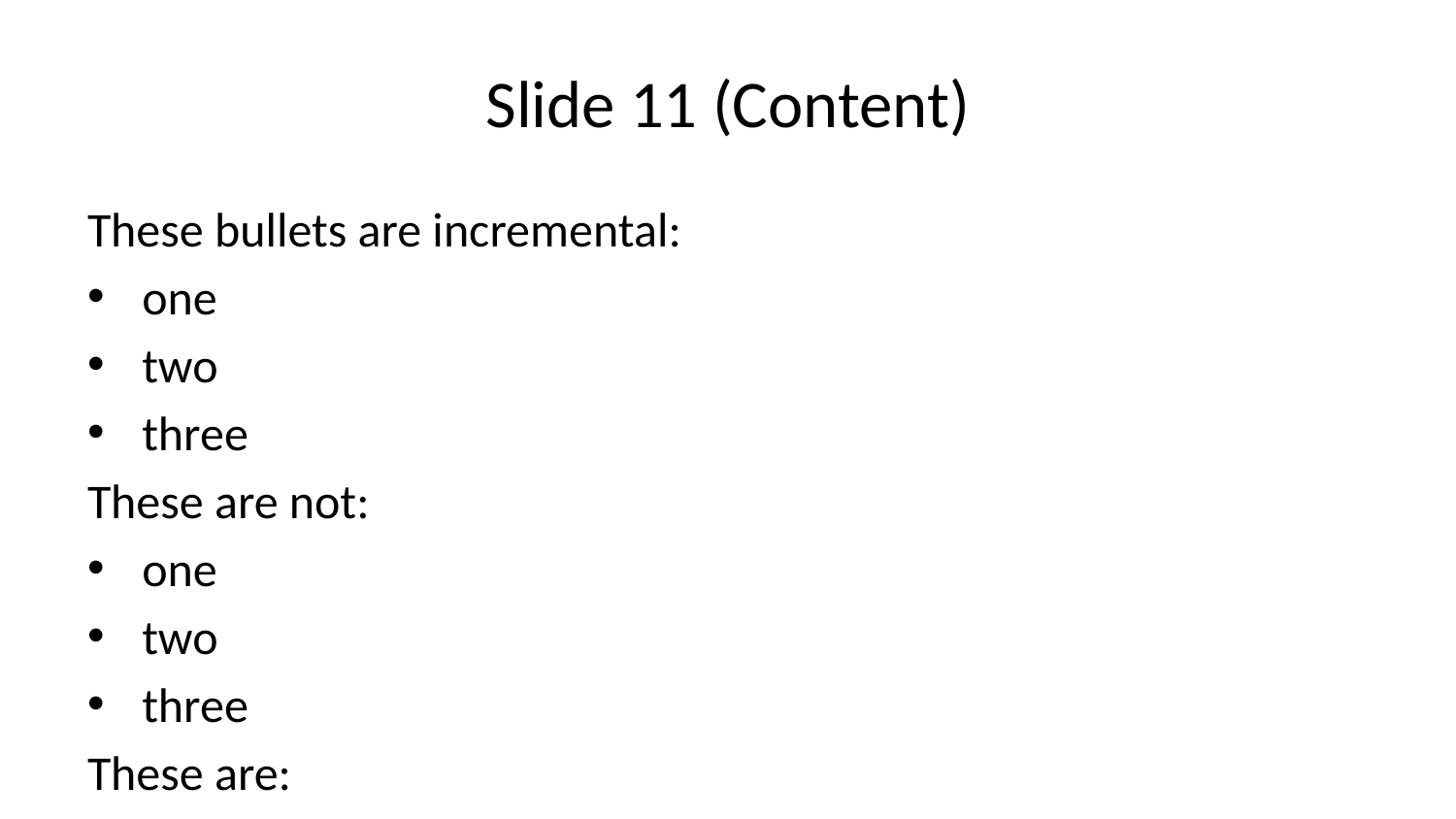

# Slide 11 (Content)
These bullets are incremental:
one
two
three
These are not:
one
two
three
These are:
one
two
three